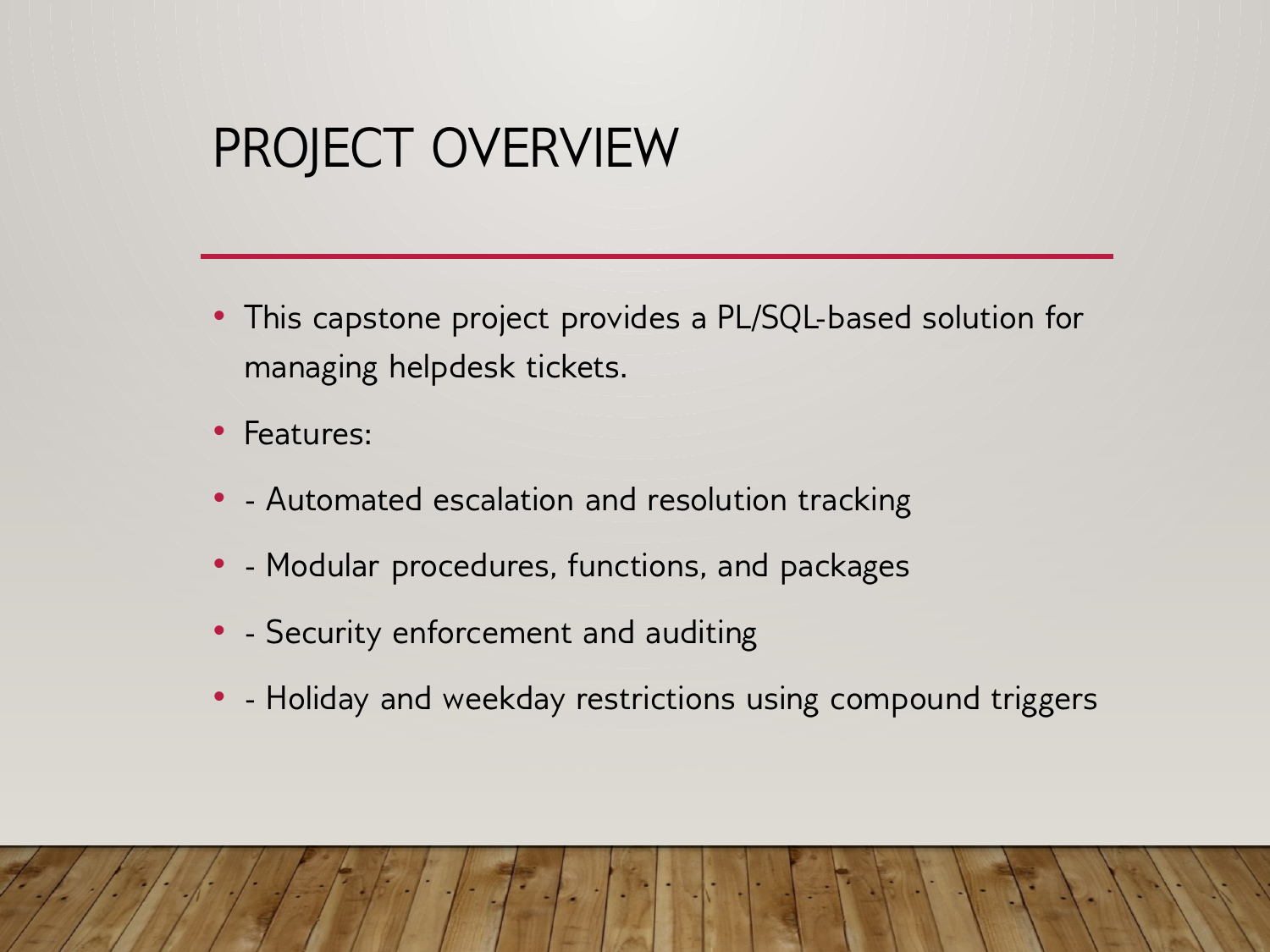

# Project Overview
This capstone project provides a PL/SQL-based solution for managing helpdesk tickets.
Features:
- Automated escalation and resolution tracking
- Modular procedures, functions, and packages
- Security enforcement and auditing
- Holiday and weekday restrictions using compound triggers